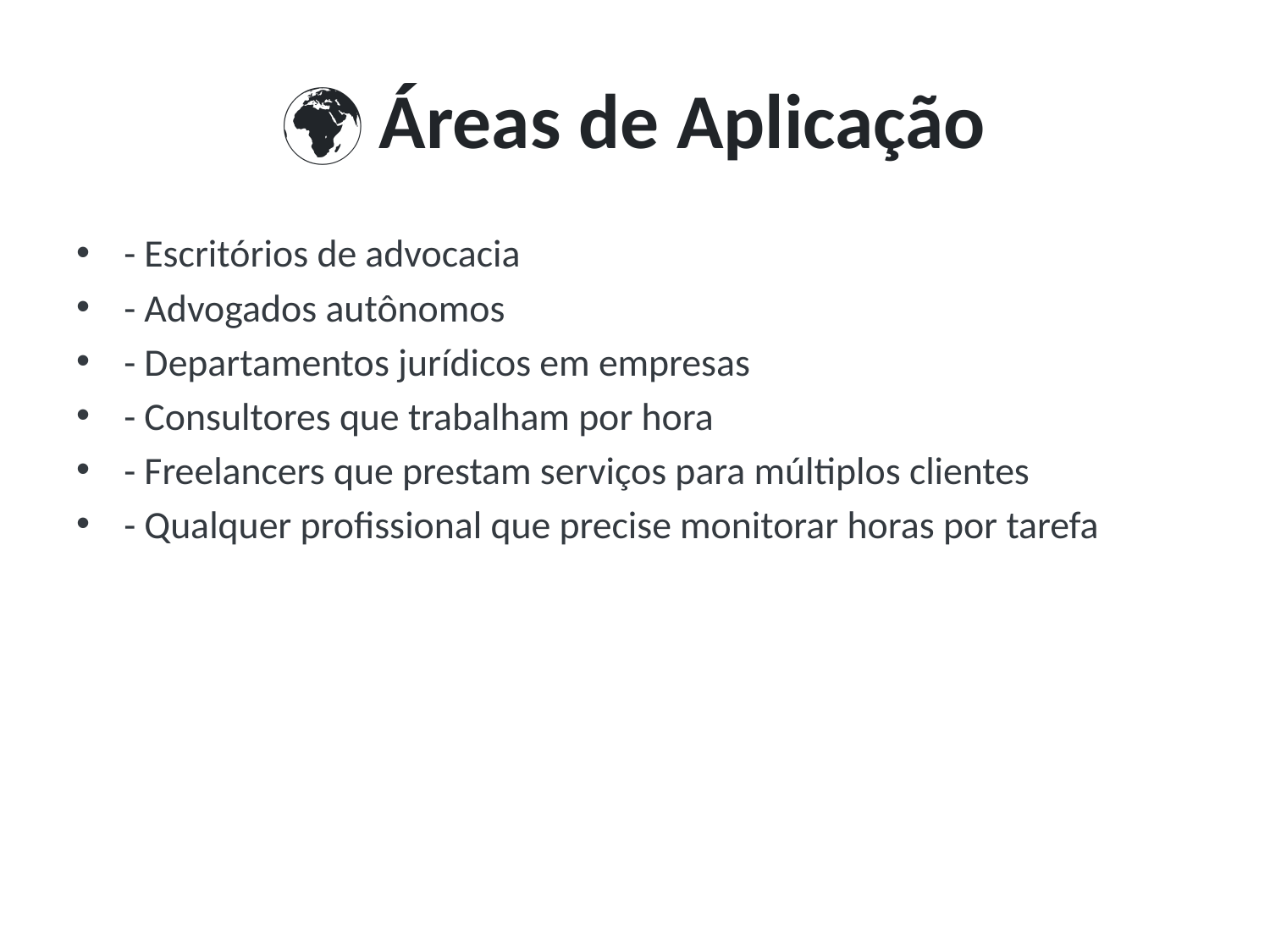

# 🌍 Áreas de Aplicação
- Escritórios de advocacia
- Advogados autônomos
- Departamentos jurídicos em empresas
- Consultores que trabalham por hora
- Freelancers que prestam serviços para múltiplos clientes
- Qualquer profissional que precise monitorar horas por tarefa